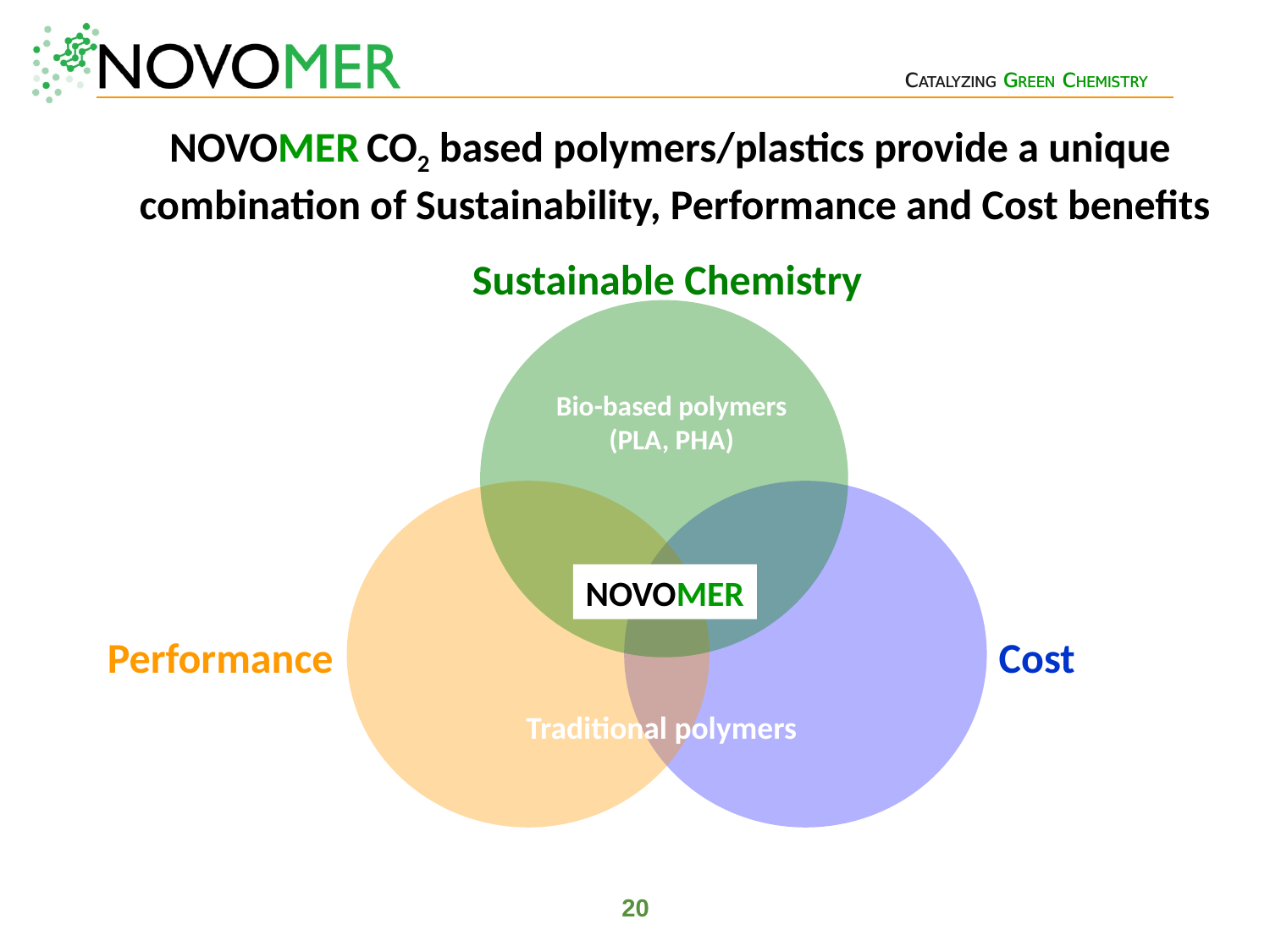

NOVOMER CO2 based polymers/plastics provide a unique
combination of Sustainability, Performance and Cost benefits
Sustainable Chemistry

Bio-based polymers
(PLA, PHA)

NOVOMER
Performance
Cost
Traditional polymers